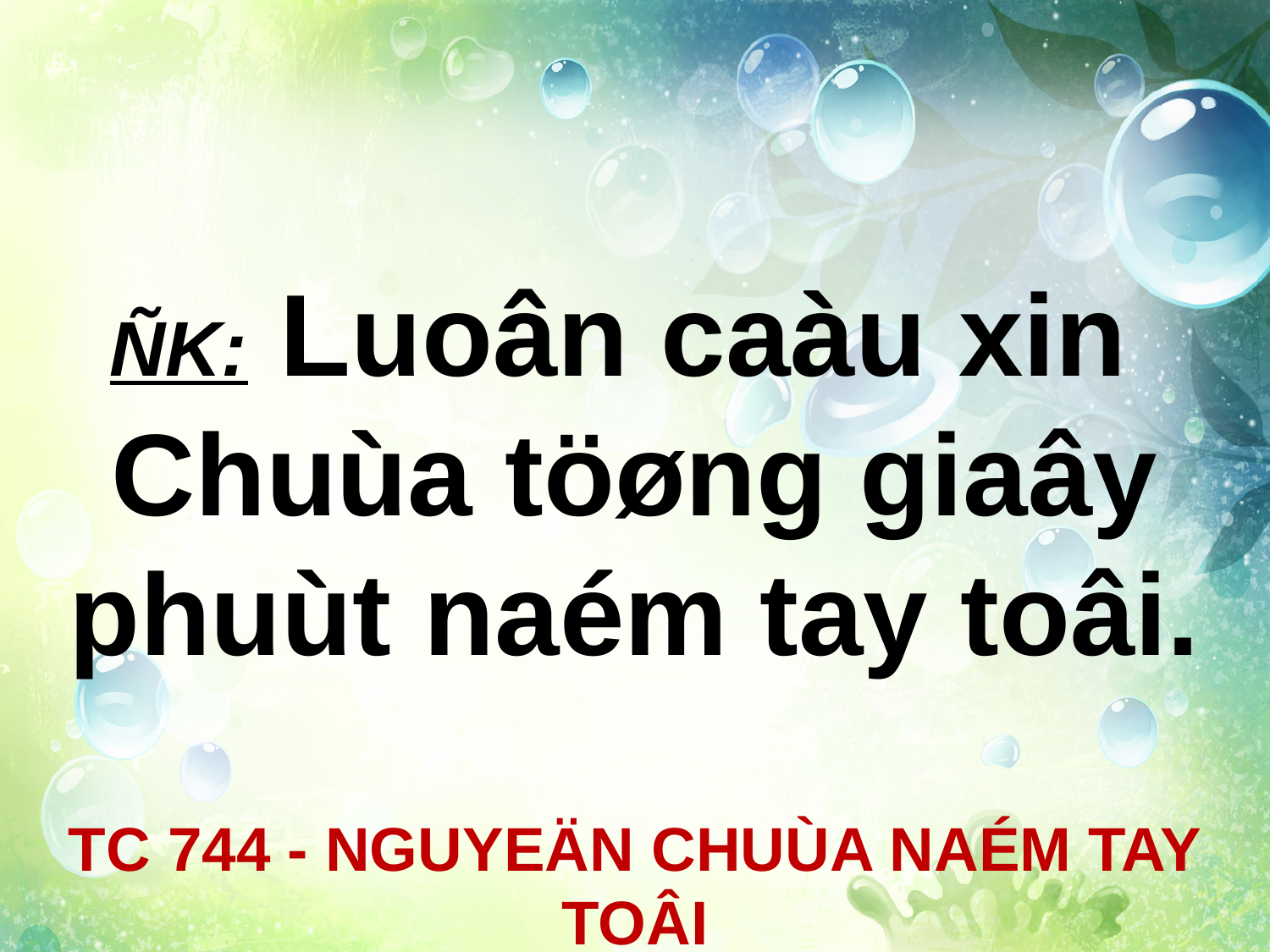

ÑK: Luoân caàu xin
Chuùa töøng giaây phuùt naém tay toâi.
TC 744 - NGUYEÄN CHUÙA NAÉM TAY TOÂI